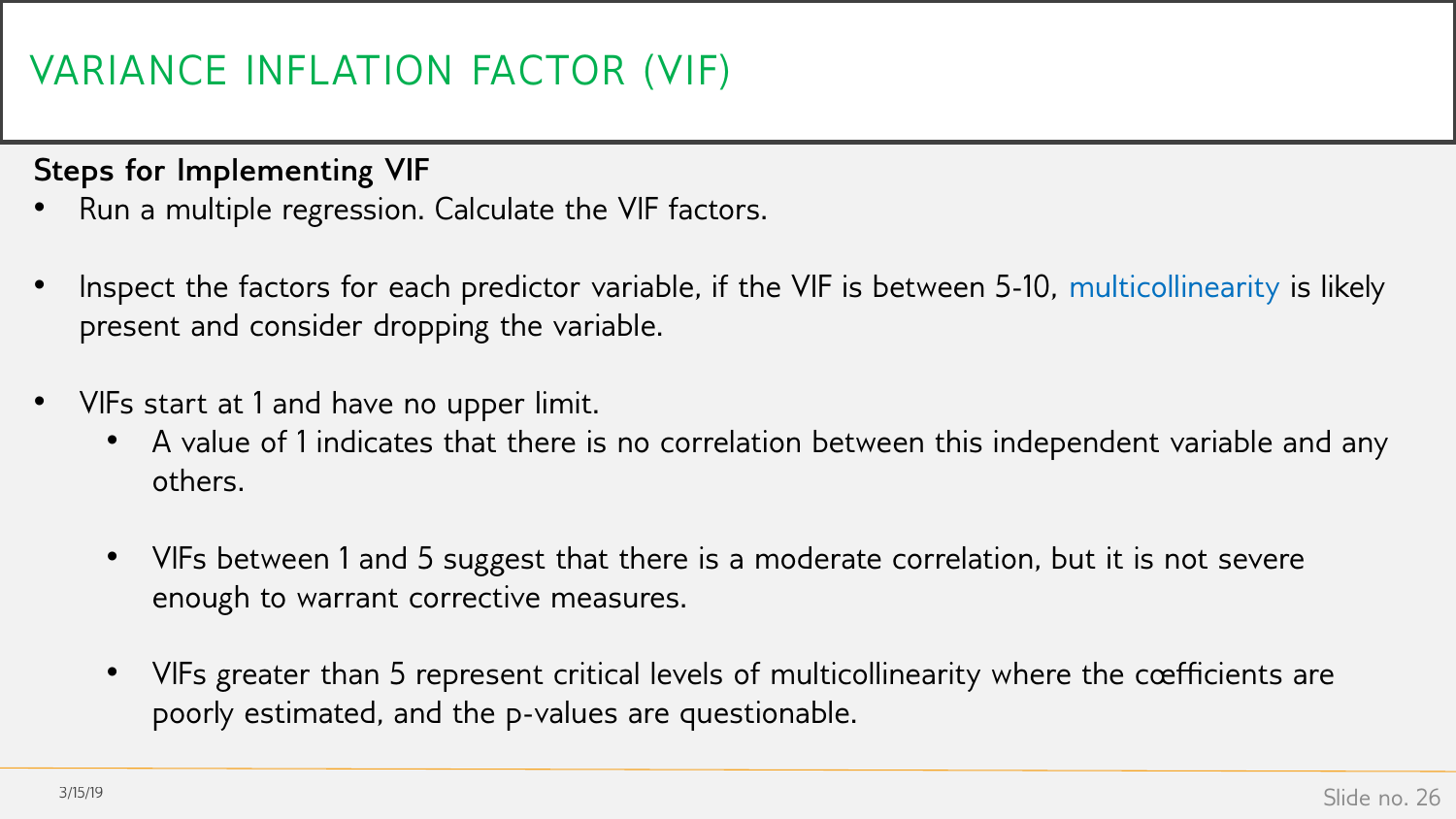

# Variance Inflation Factor (VIF)
Steps for Implementing VIF
Run a multiple regression. Calculate the VIF factors.

Inspect the factors for each predictor variable, if the VIF is between 5-10, multicollinearity is likely present and consider dropping the variable.

VIFs start at 1 and have no upper limit.
A value of 1 indicates that there is no correlation between this independent variable and any others.

VIFs between 1 and 5 suggest that there is a moderate correlation, but it is not severe enough to warrant corrective measures.

VIFs greater than 5 represent critical levels of multicollinearity where the coefficients are poorly estimated, and the p-values are questionable.
3/15/19
Slide no. 26